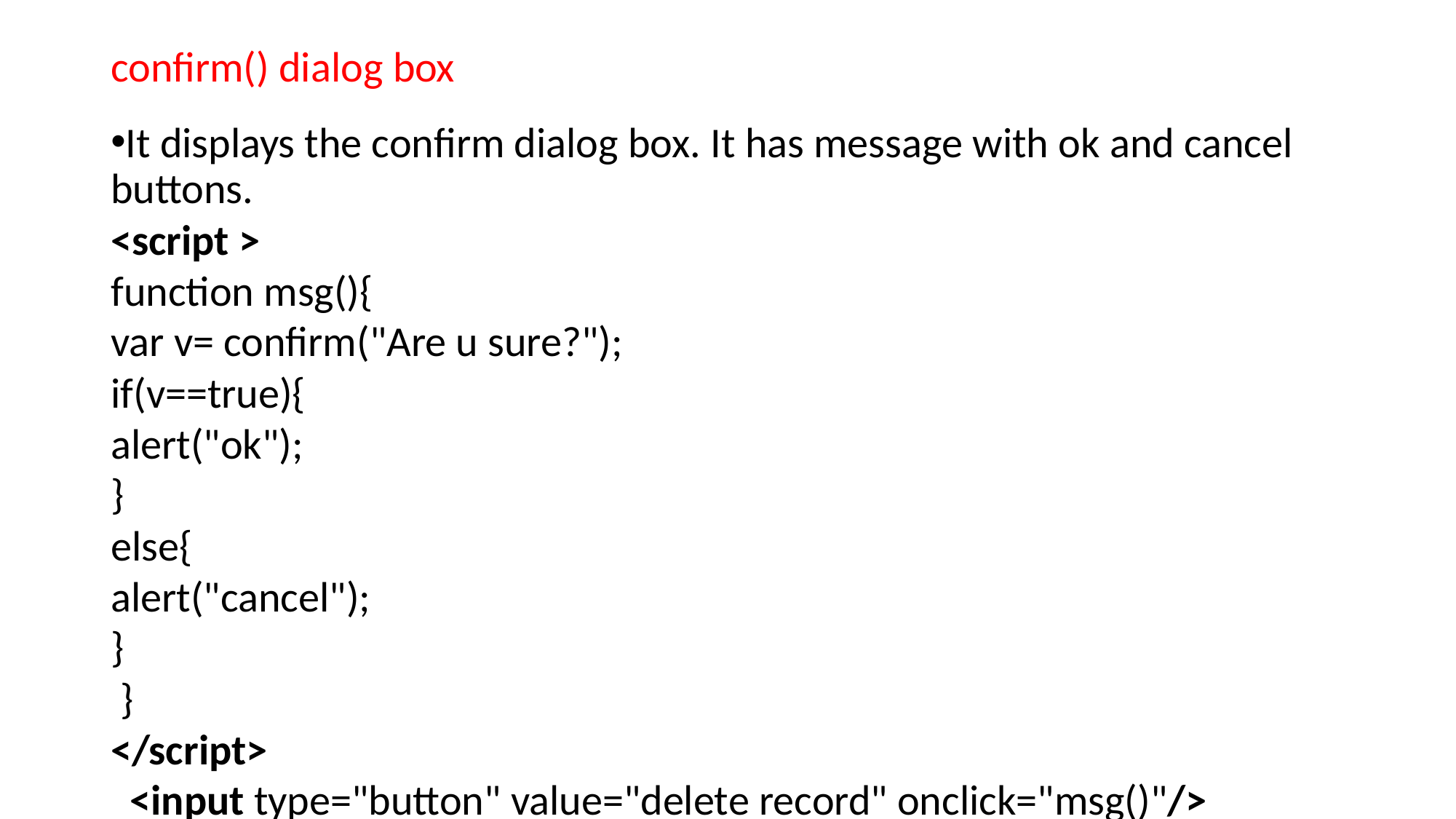

confirm() dialog box
It displays the confirm dialog box. It has message with ok and cancel buttons.
<script >
function msg(){
var v= confirm("Are u sure?");
if(v==true){
alert("ok");
}
else{
alert("cancel");
}
 }
</script>
  <input type="button" value="delete record" onclick="msg()"/>